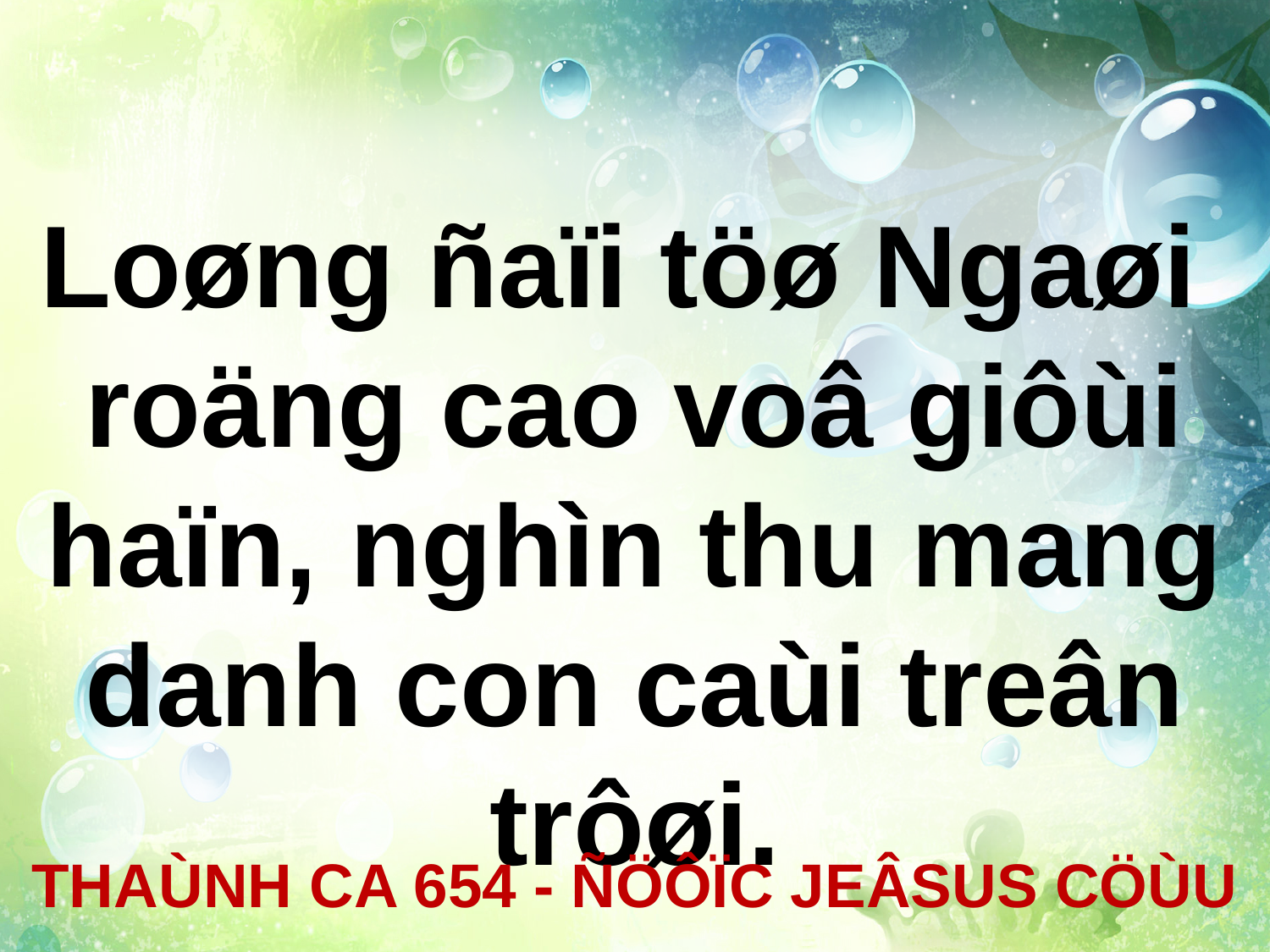

Loøng ñaïi töø Ngaøi
roäng cao voâ giôùi haïn, nghìn thu mang danh con caùi treân trôøi.
THAÙNH CA 654 - ÑÖÔÏC JEÂSUS CÖÙU